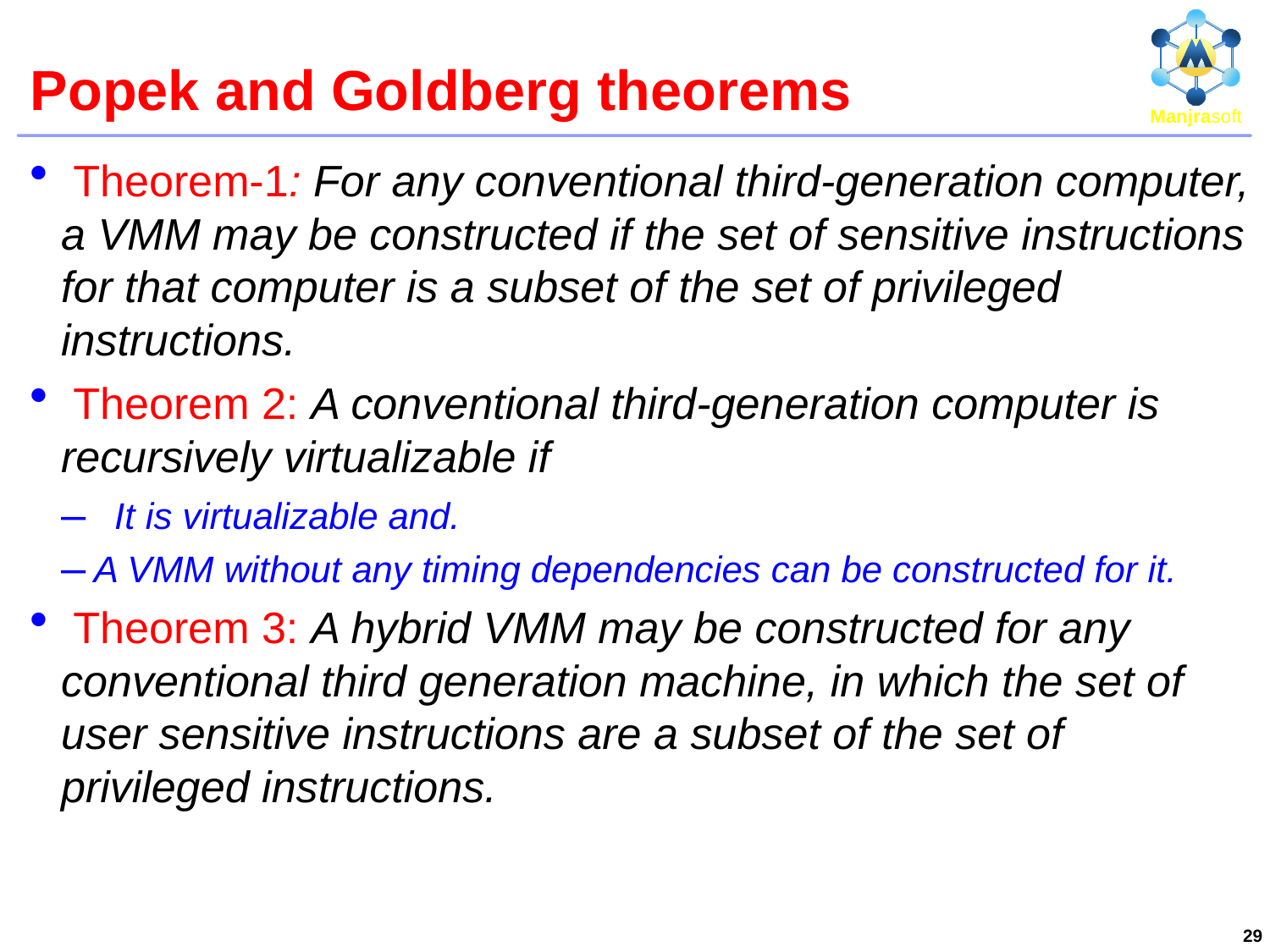

# Popek and Goldberg theorems
 Theorem-1: For any conventional third-generation computer, a VMM may be constructed if the set of sensitive instructions for that computer is a subset of the set of privileged instructions.
 Theorem 2: A conventional third-generation computer is recursively virtualizable if
  It is virtualizable and.
A VMM without any timing dependencies can be constructed for it.
 Theorem 3: A hybrid VMM may be constructed for any conventional third generation machine, in which the set of user sensitive instructions are a subset of the set of privileged instructions.

29